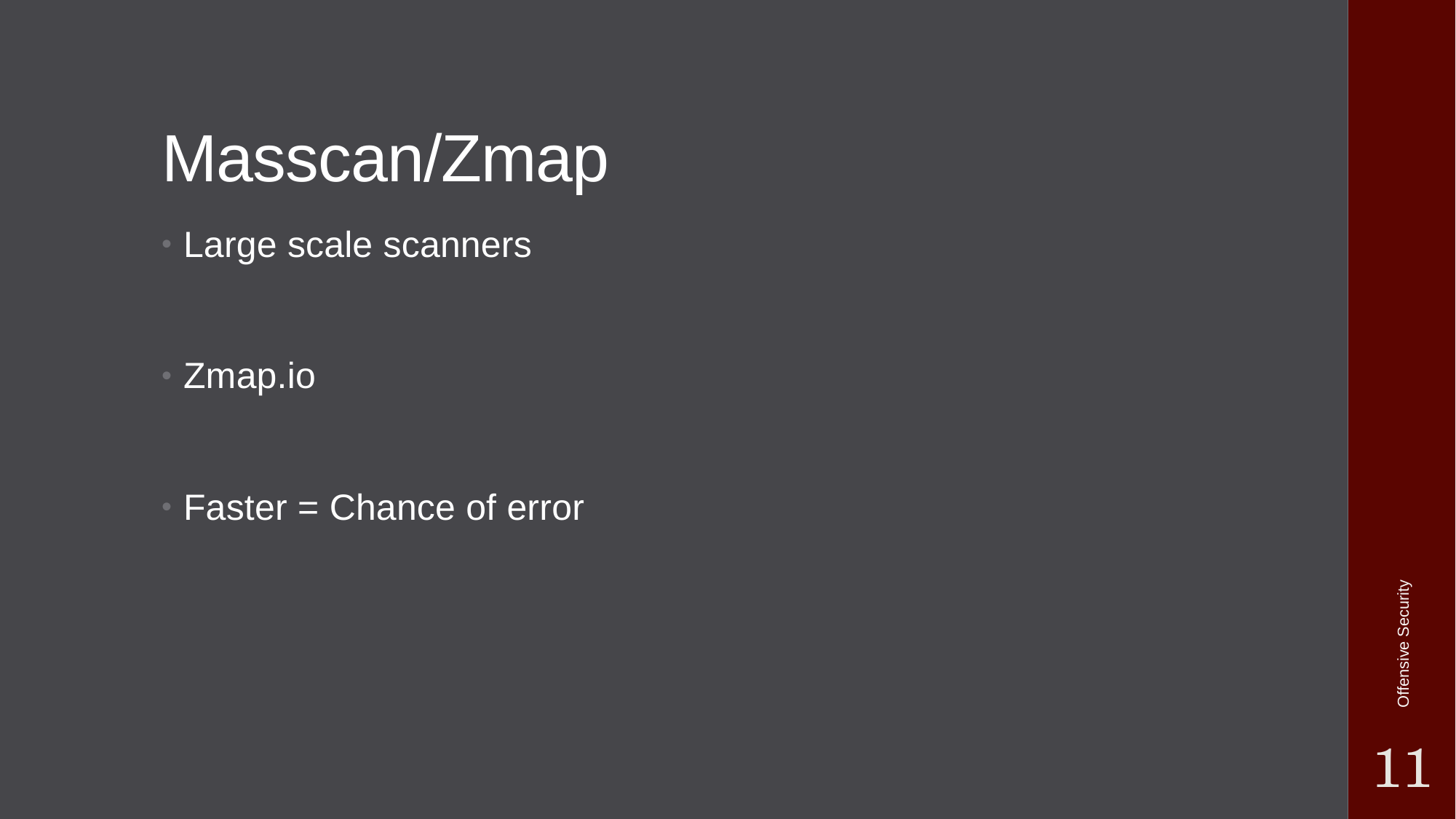

# Masscan/Zmap
Large scale scanners

Zmap.io

Faster = Chance of error
Offensive Security
11